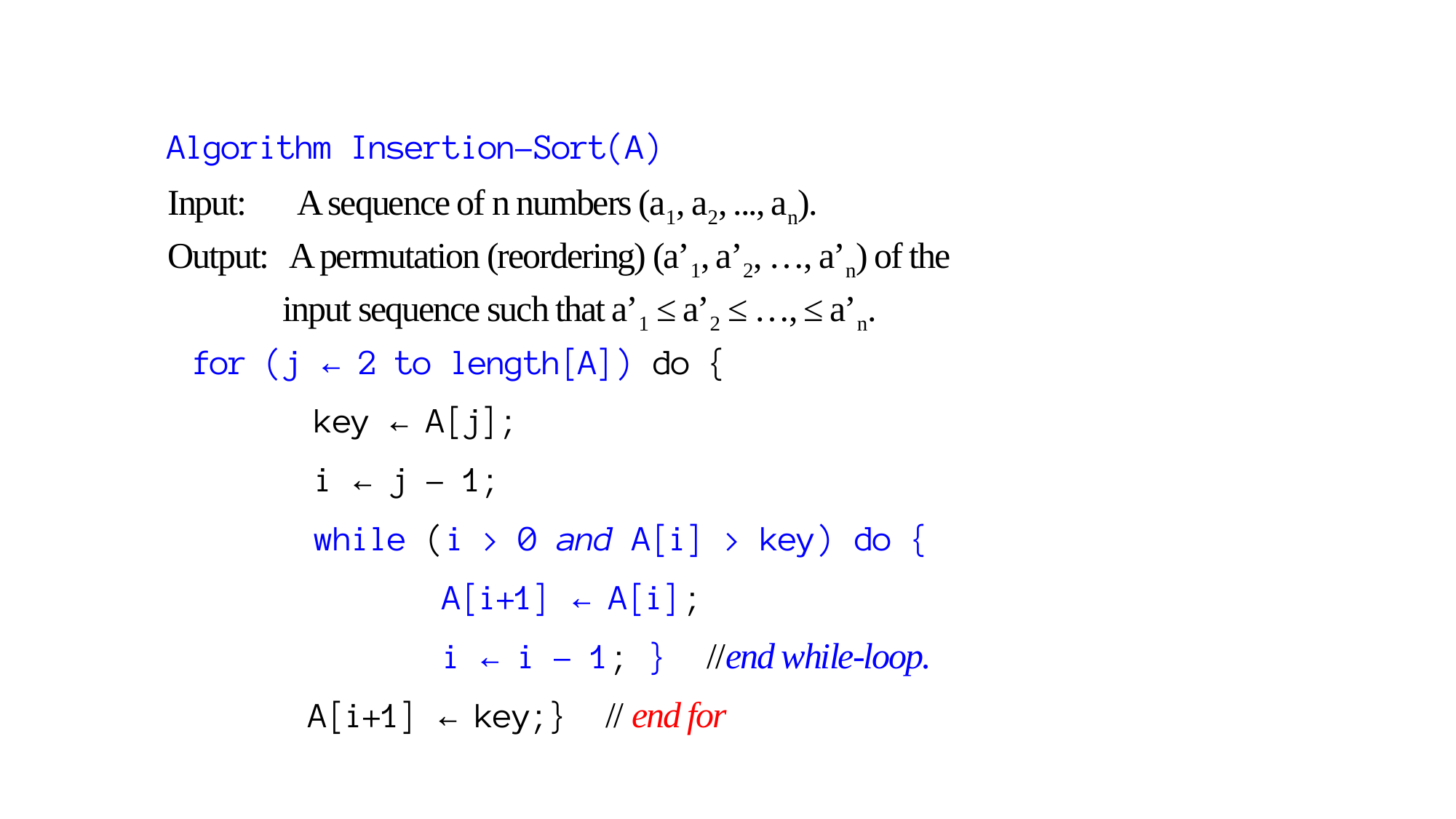

Algorithm Insertion-Sort(A)
Input: 	   A sequence of n numbers (a1, a2, ..., an).
Output:   A permutation (reordering) (a’1, a’2, …, a’n) of the
               input sequence such that a’1 ≤ a’2 ≤ …, ≤ a’n.
   for (j ← 2 to length[A]) do {
	  key ← A[j];
	  i ← j – 1;
	  while (i > 0 and A[i] > key) do {
		   A[i+1] ← A[i];
		   i ← i – 1; }  //end while-loop.
 	    A[i+1] ← key;}  // end for